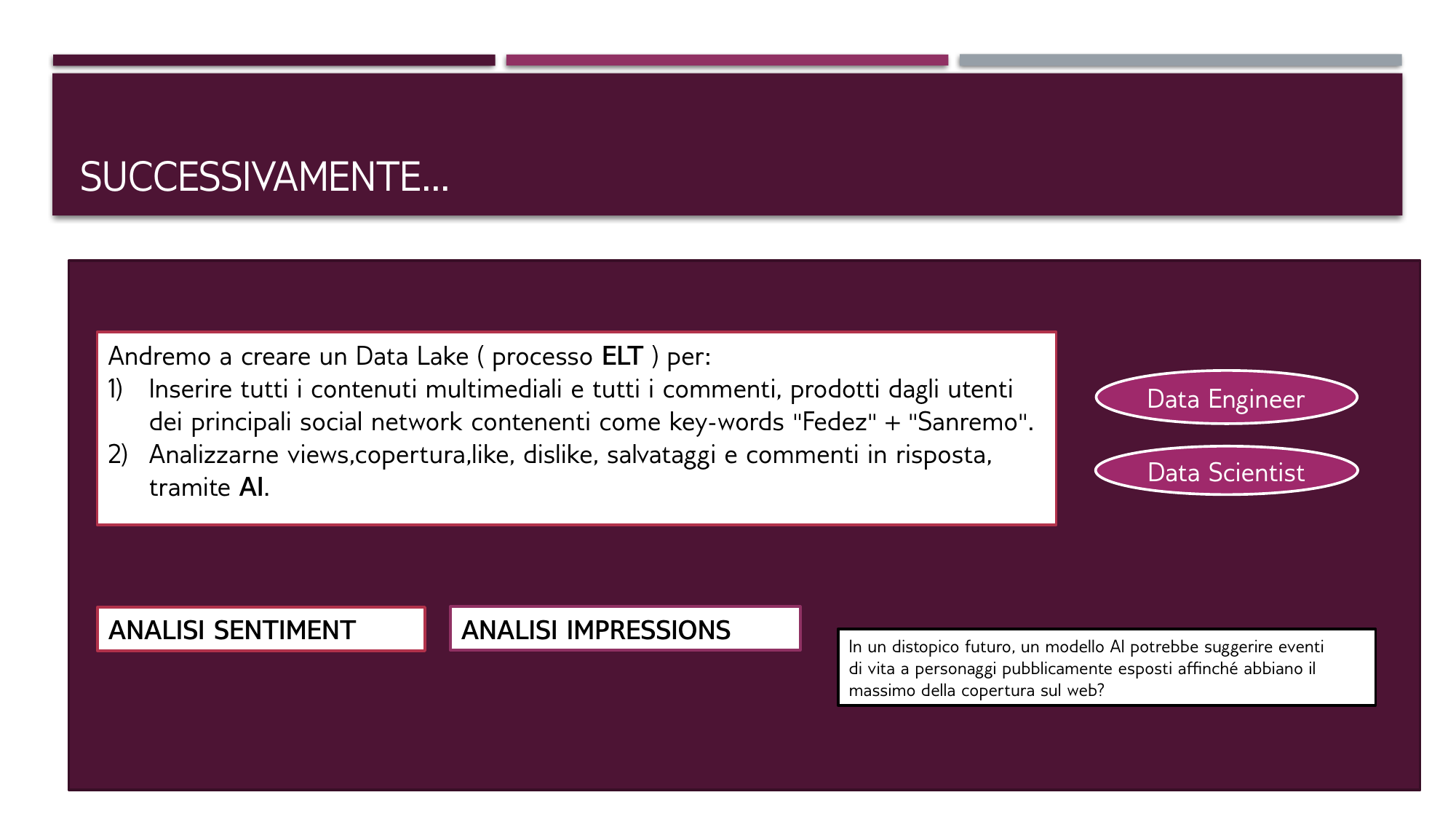

# Successivamente...

Andremo a creare un Data Lake ( processo ELT ) per:
Inserire tutti i contenuti multimediali e tutti i commenti, prodotti dagli utenti dei principali social network contenenti come key-words "Fedez" + "Sanremo".
Analizzarne views,copertura,like, dislike, salvataggi e commenti in risposta, tramite AI.

Data Engineer
Data Scientist
ANALISI IMPRESSIONS
ANALISI SENTIMENT
In un distopico futuro, un modello AI potrebbe suggerire eventi di vita a personaggi pubblicamente esposti affinché abbiano il massimo della copertura sul web?